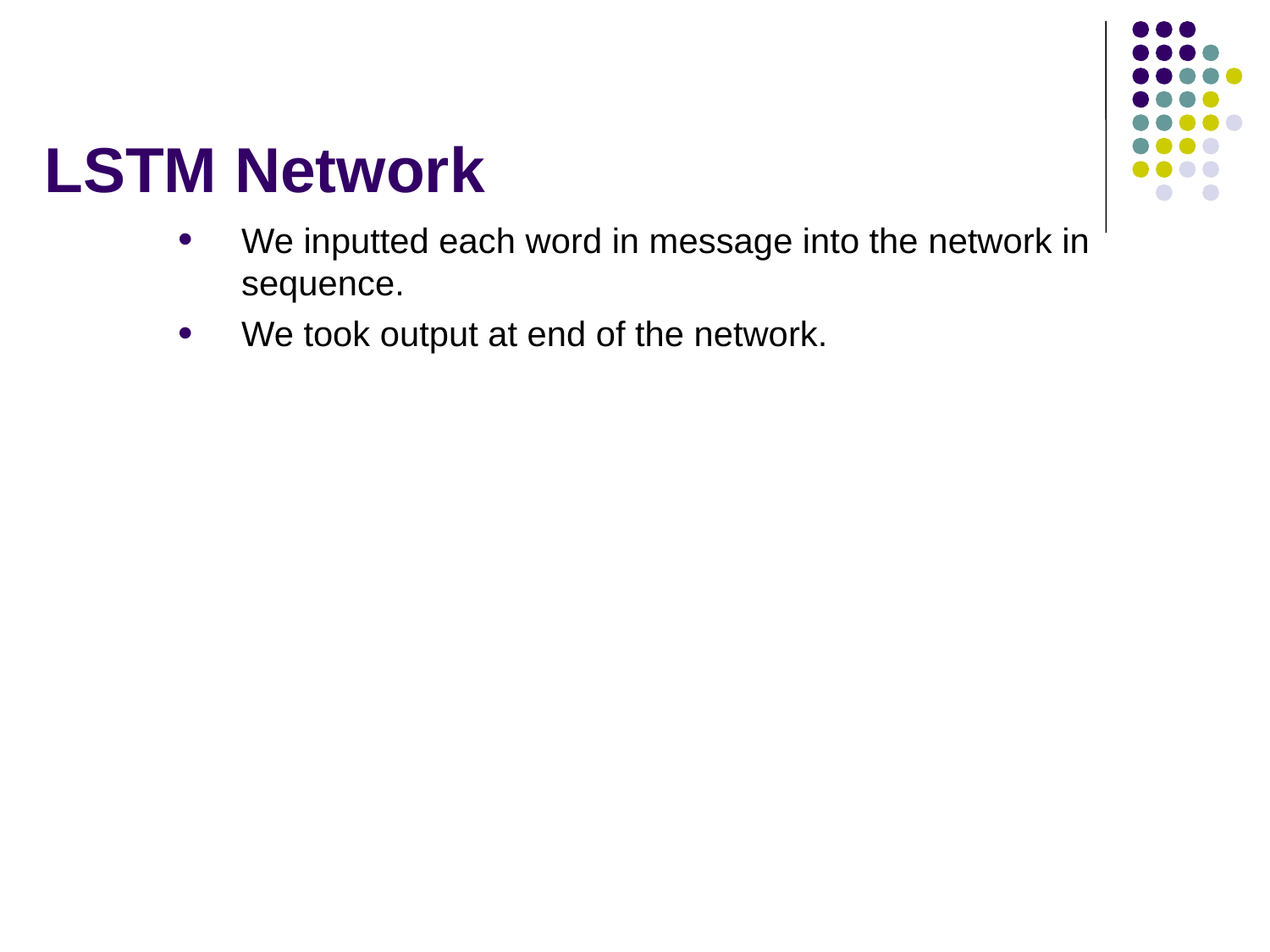

# LSTM Network
We inputted each word in message into the network in sequence.
We took output at end of the network.